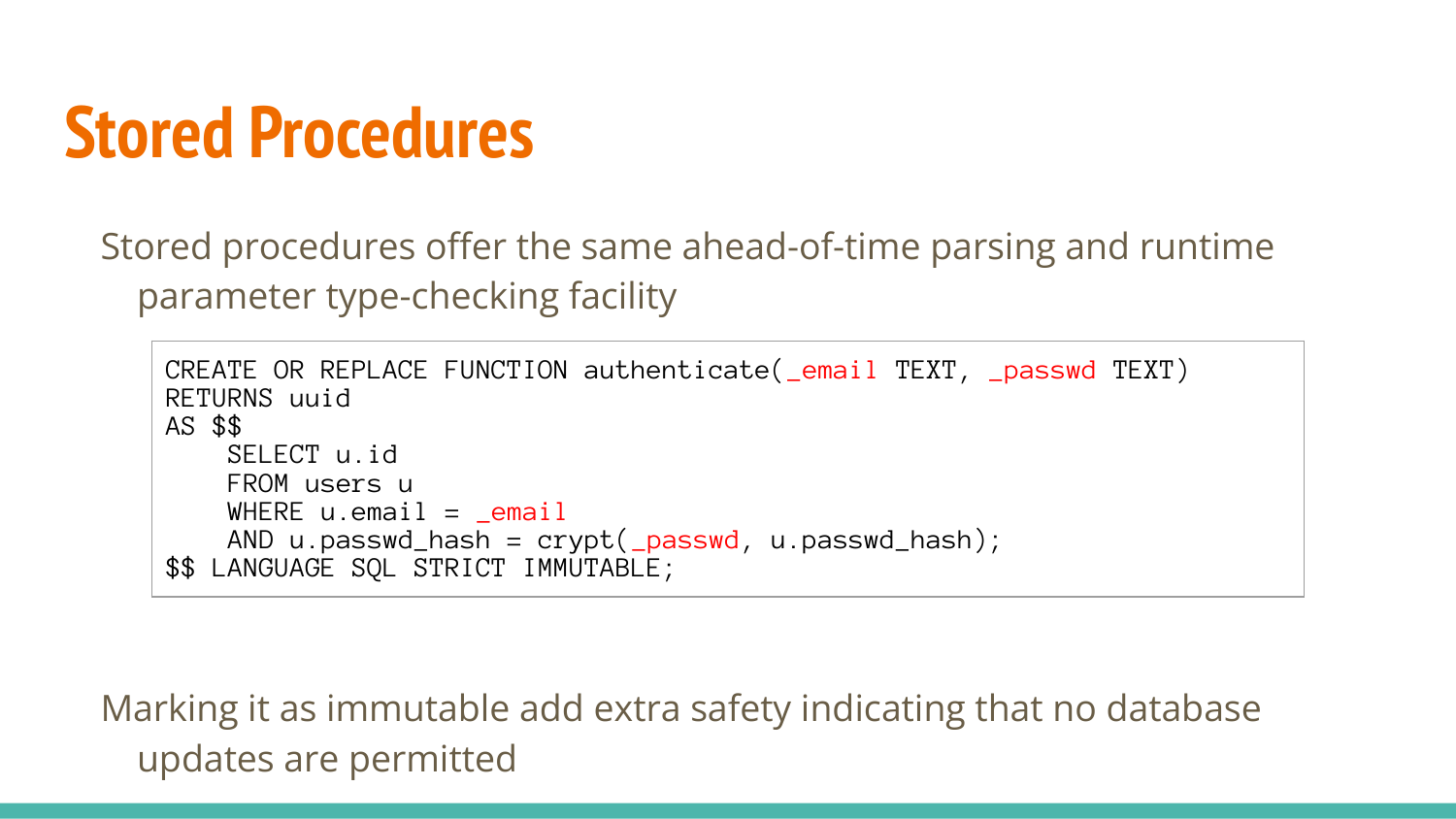

# Stored Procedures
Stored procedures offer the same ahead-of-time parsing and runtime parameter type-checking facility

Marking it as immutable add extra safety indicating that no database updates are permitted

| CREATE OR REPLACE FUNCTION authenticate(\_email TEXT, \_passwd TEXT) RETURNS uuid AS $$ SELECT u.id FROM users u WHERE u.email = \_email AND u.passwd\_hash = crypt(\_passwd, u.passwd\_hash); $$ LANGUAGE SQL STRICT IMMUTABLE; |
| --- |